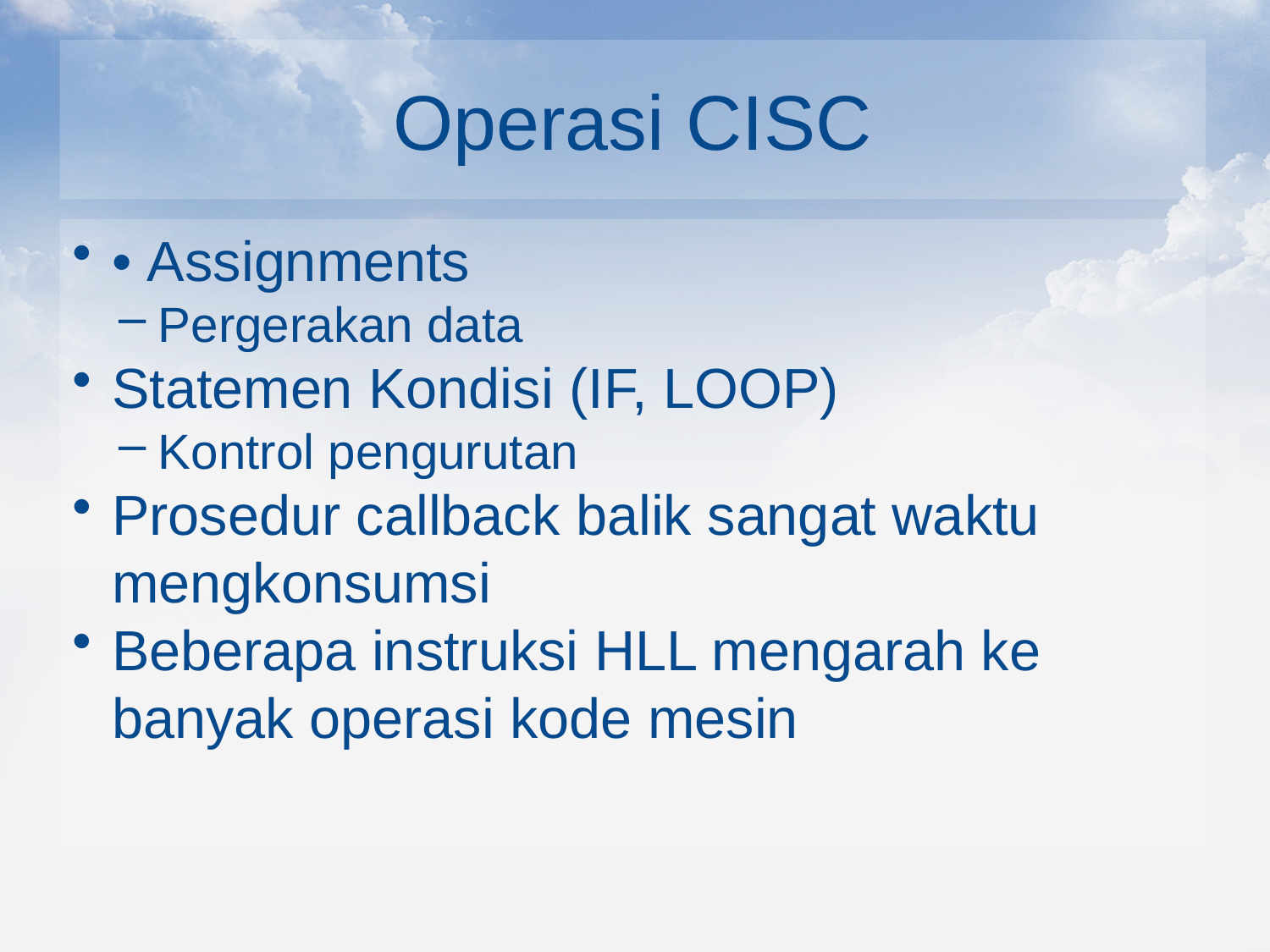

# Operasi CISC
• Assignments
Pergerakan data
Statemen Kondisi (IF, LOOP)
Kontrol pengurutan
Prosedur callback balik sangat waktu mengkonsumsi
Beberapa instruksi HLL mengarah ke banyak operasi kode mesin